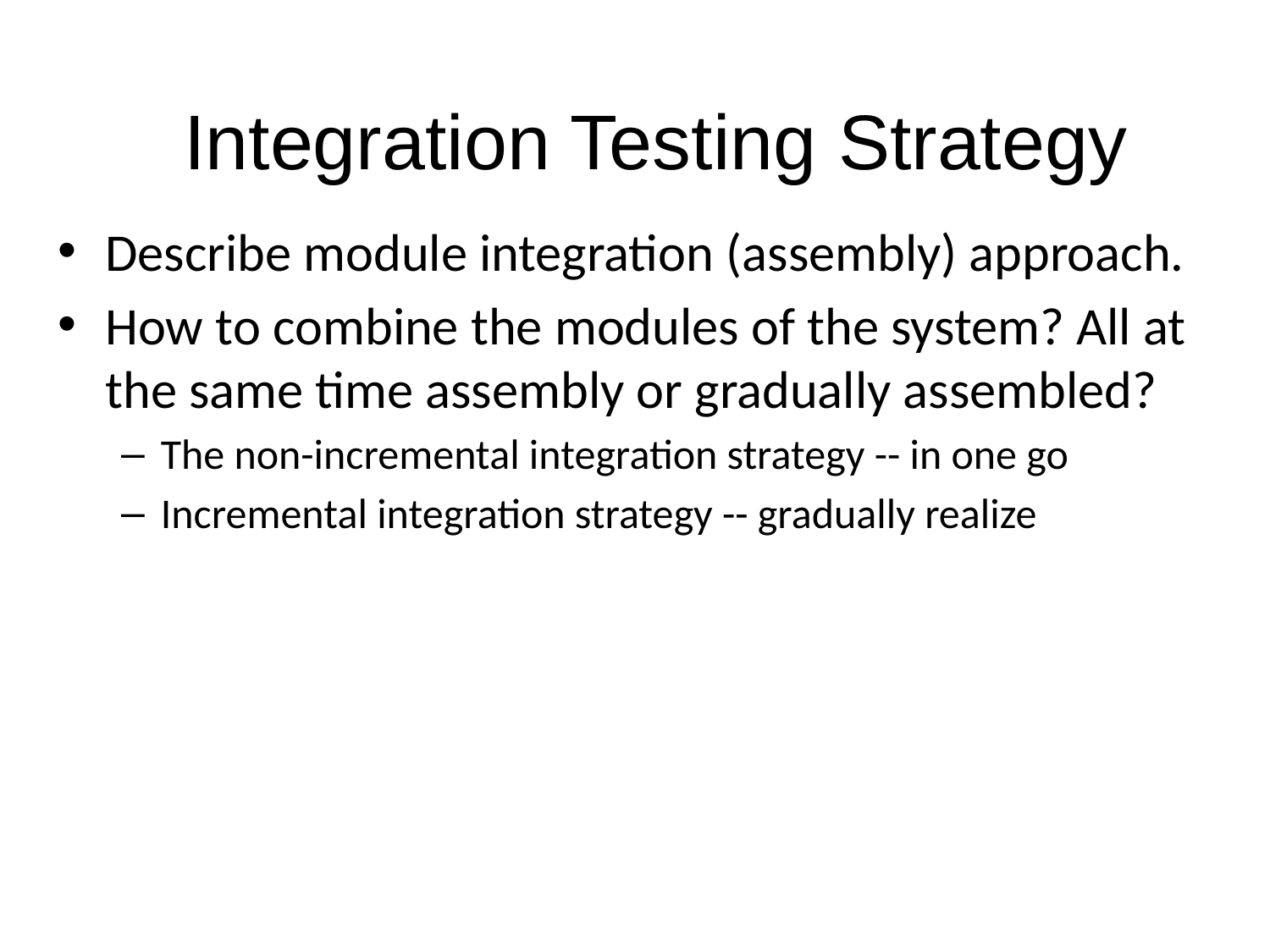

Integration Testing Strategy
Describe module integration (assembly) approach.
How to combine the modules of the system? All at the same time assembly or gradually assembled?
The non-incremental integration strategy -- in one go
Incremental integration strategy -- gradually realize